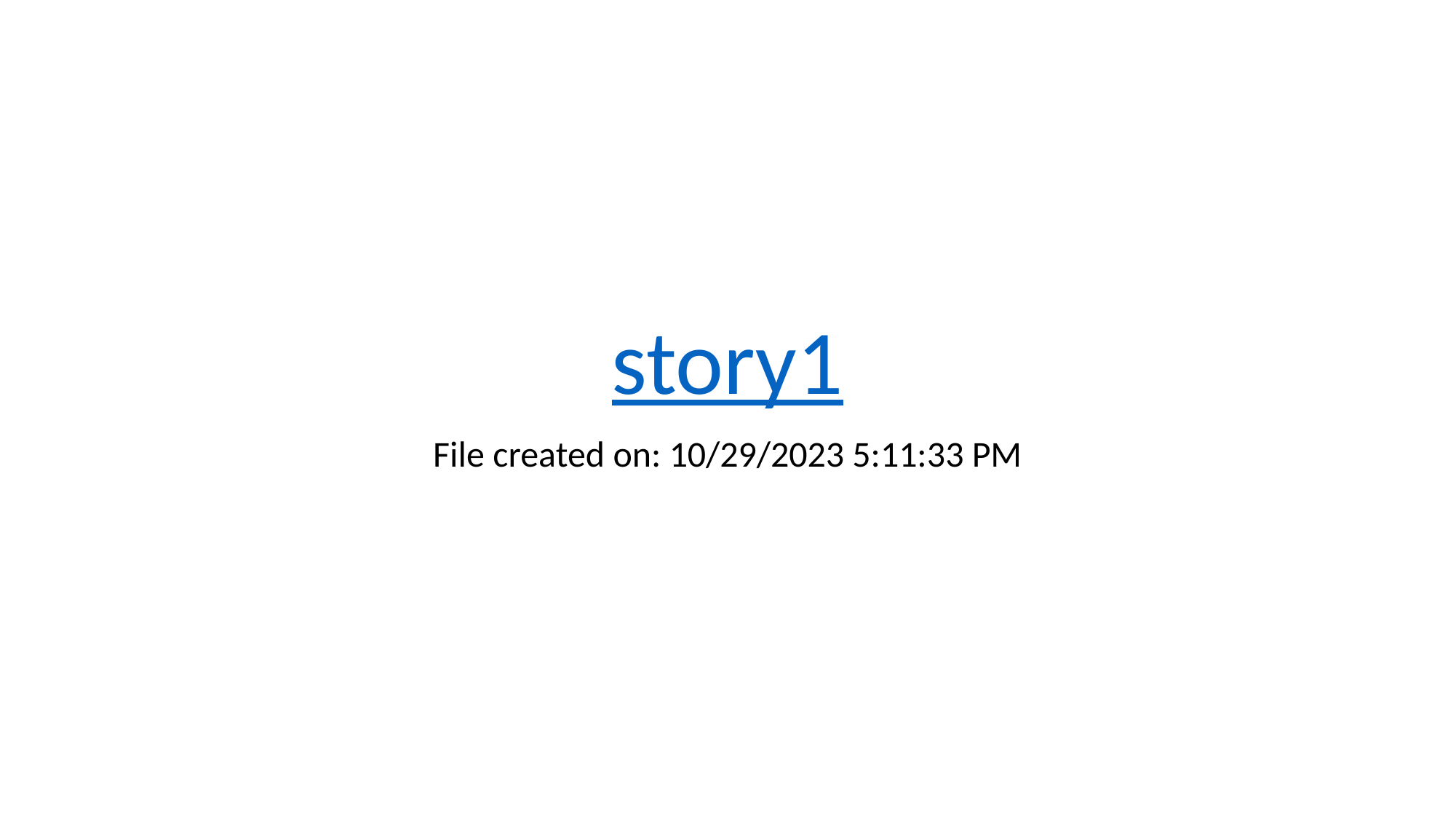

# story1
File created on: 10/29/2023 5:11:33 PM